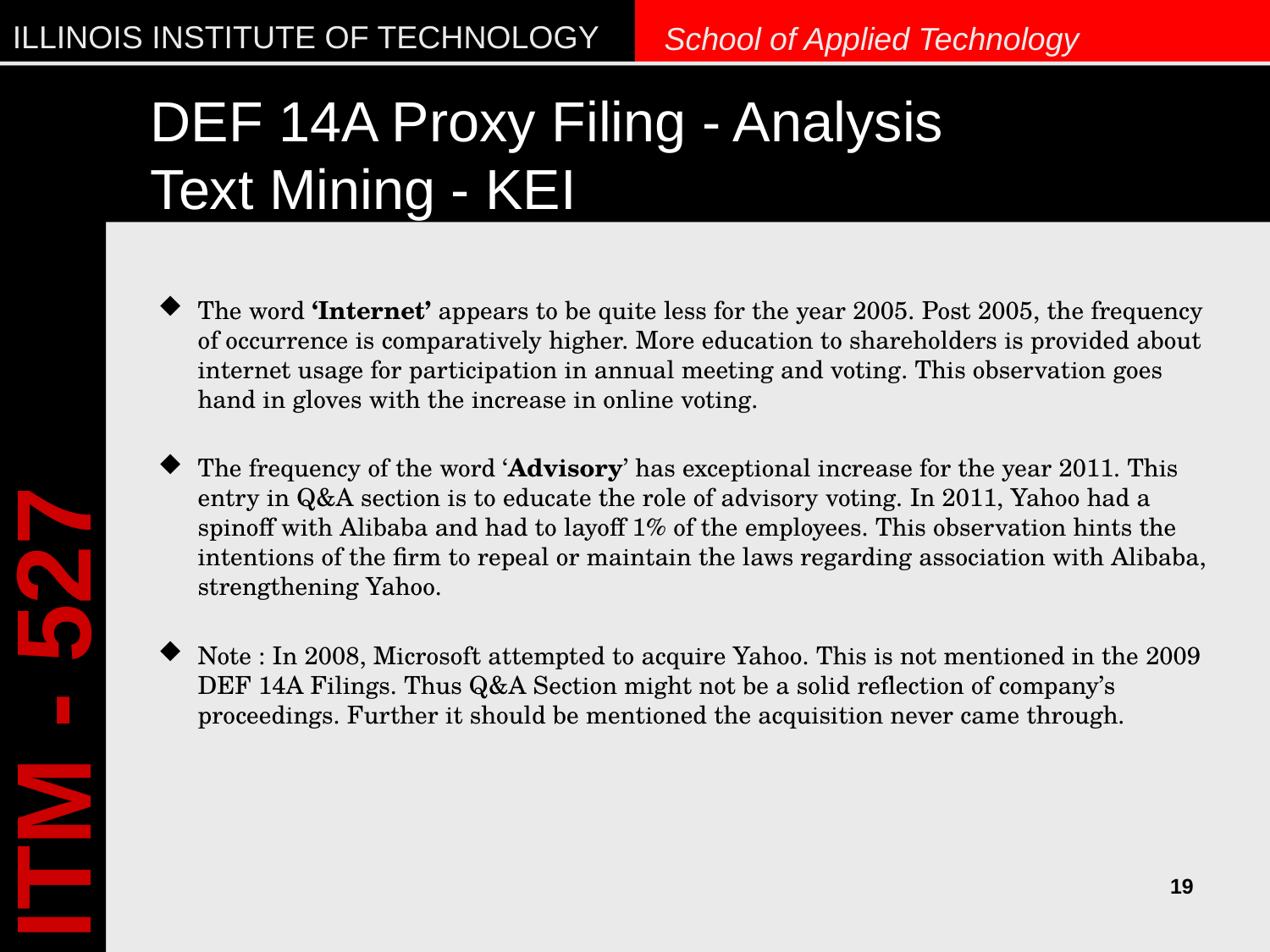

# DEF 14A Proxy Filing - Analysis Text Mining - KEI

The word ‘Internet’ appears to be quite less for the year 2005. Post 2005, the frequency of occurrence is comparatively higher. More education to shareholders is provided about internet usage for participation in annual meeting and voting. This observation goes hand in gloves with the increase in online voting.

The frequency of the word ‘Advisory’ has exceptional increase for the year 2011. This entry in Q&A section is to educate the role of advisory voting. In 2011, Yahoo had a spinoff with Alibaba and had to layoff 1% of the employees. This observation hints the intentions of the firm to repeal or maintain the laws regarding association with Alibaba, strengthening Yahoo.

Note : In 2008, Microsoft attempted to acquire Yahoo. This is not mentioned in the 2009 DEF 14A Filings. Thus Q&A Section might not be a solid reflection of company’s proceedings. Further it should be mentioned the acquisition never came through.

19